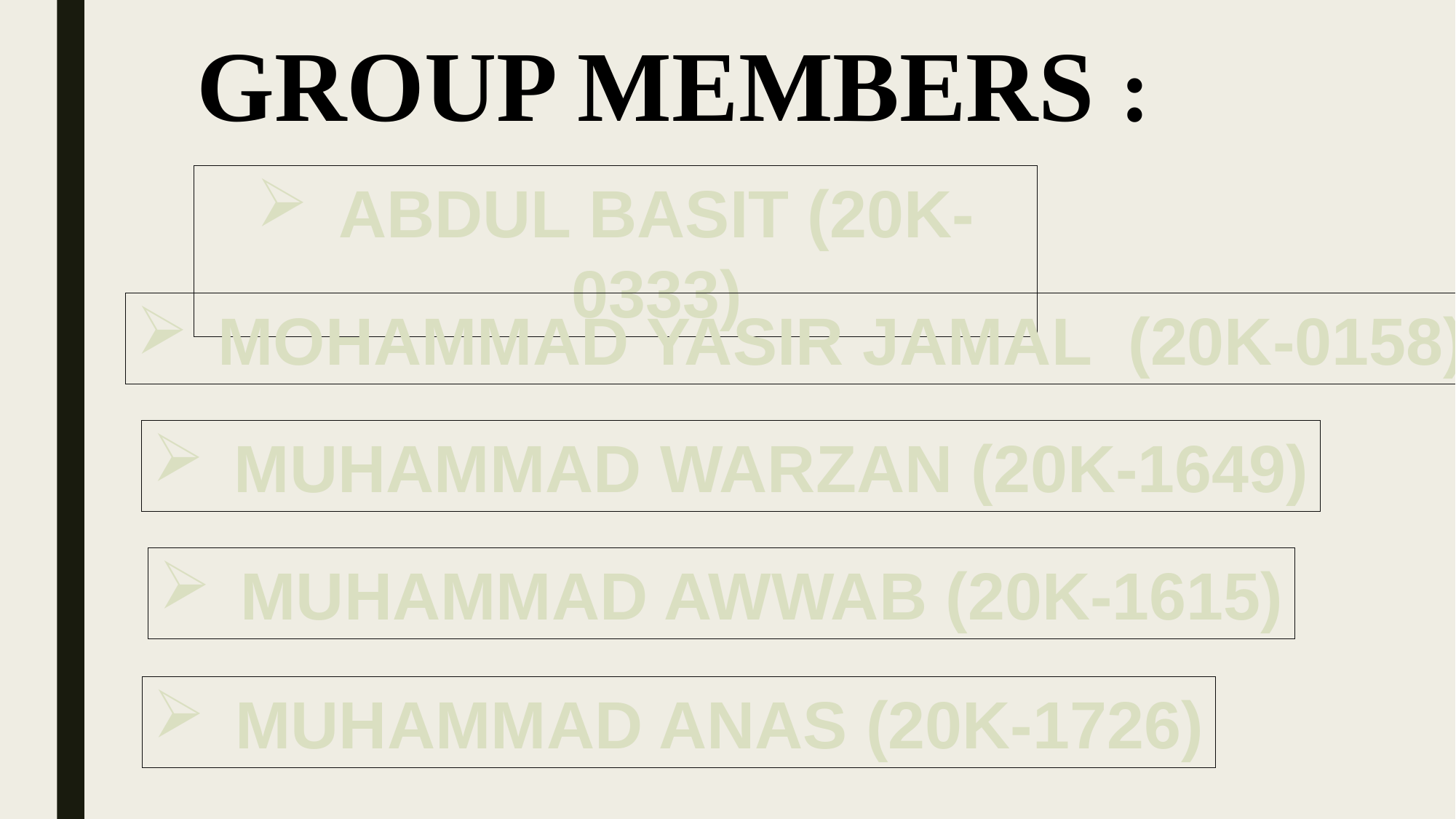

GROUP MEMBERS :
ABDUL BASIT (20K-0333)
MOHAMMAD YASIR JAMAL  (20K-0158)
MUHAMMAD WARZAN (20K-1649)
MUHAMMAD AWWAB (20K-1615)
MUHAMMAD ANAS (20K-1726)